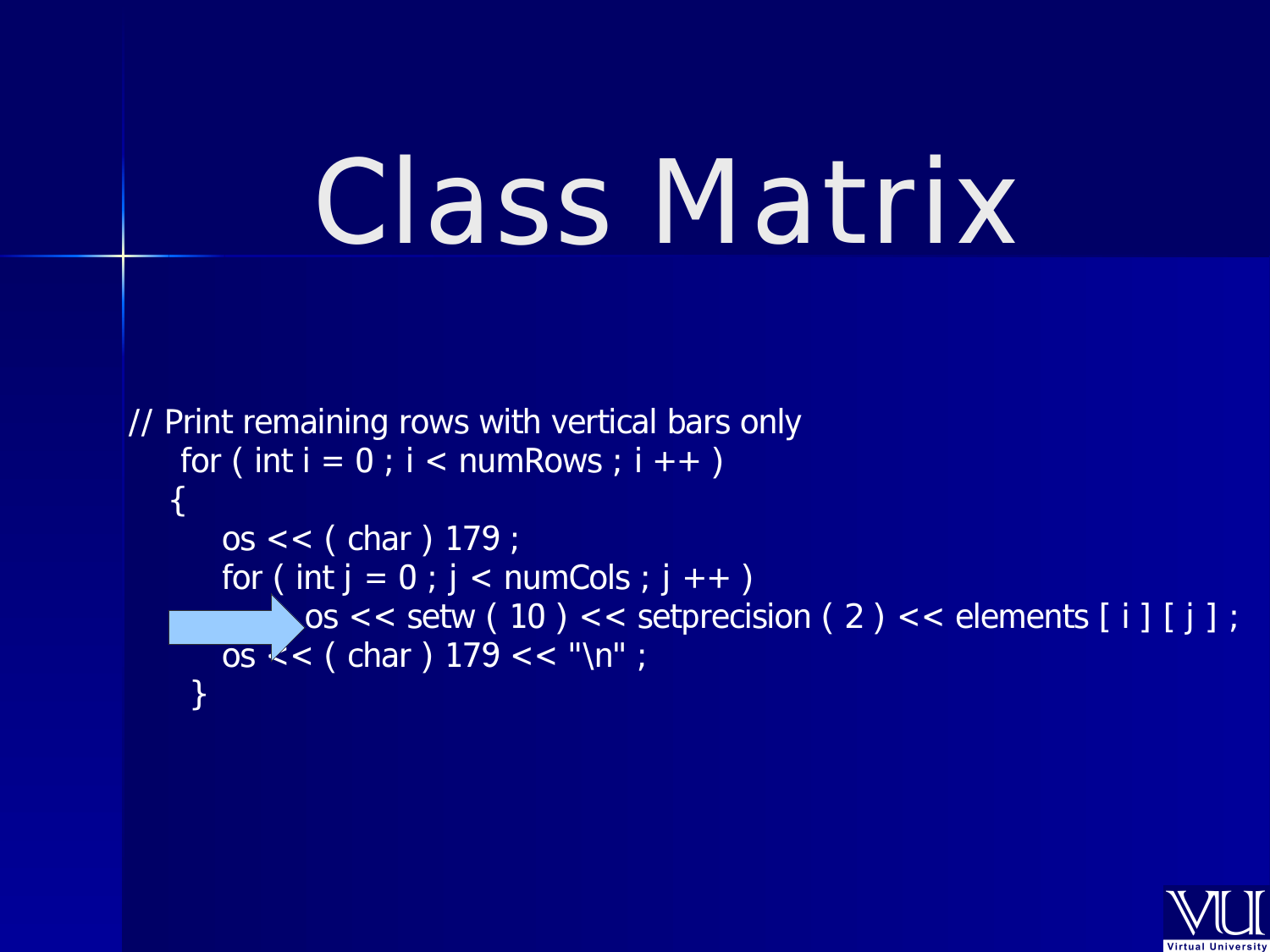

# Class Matrix
// Print remaining rows with vertical bars only
     for ( int i = 0 ; i < numRows ; i ++ )
    {
         os << ( char ) 179 ;
         for ( int j = 0 ; j < numCols ; j ++ )
                 os << setw ( 10 ) << setprecision ( 2 ) << elements [ i ] [ j ] ;
         os << ( char ) 179 << "\n" ;
      }